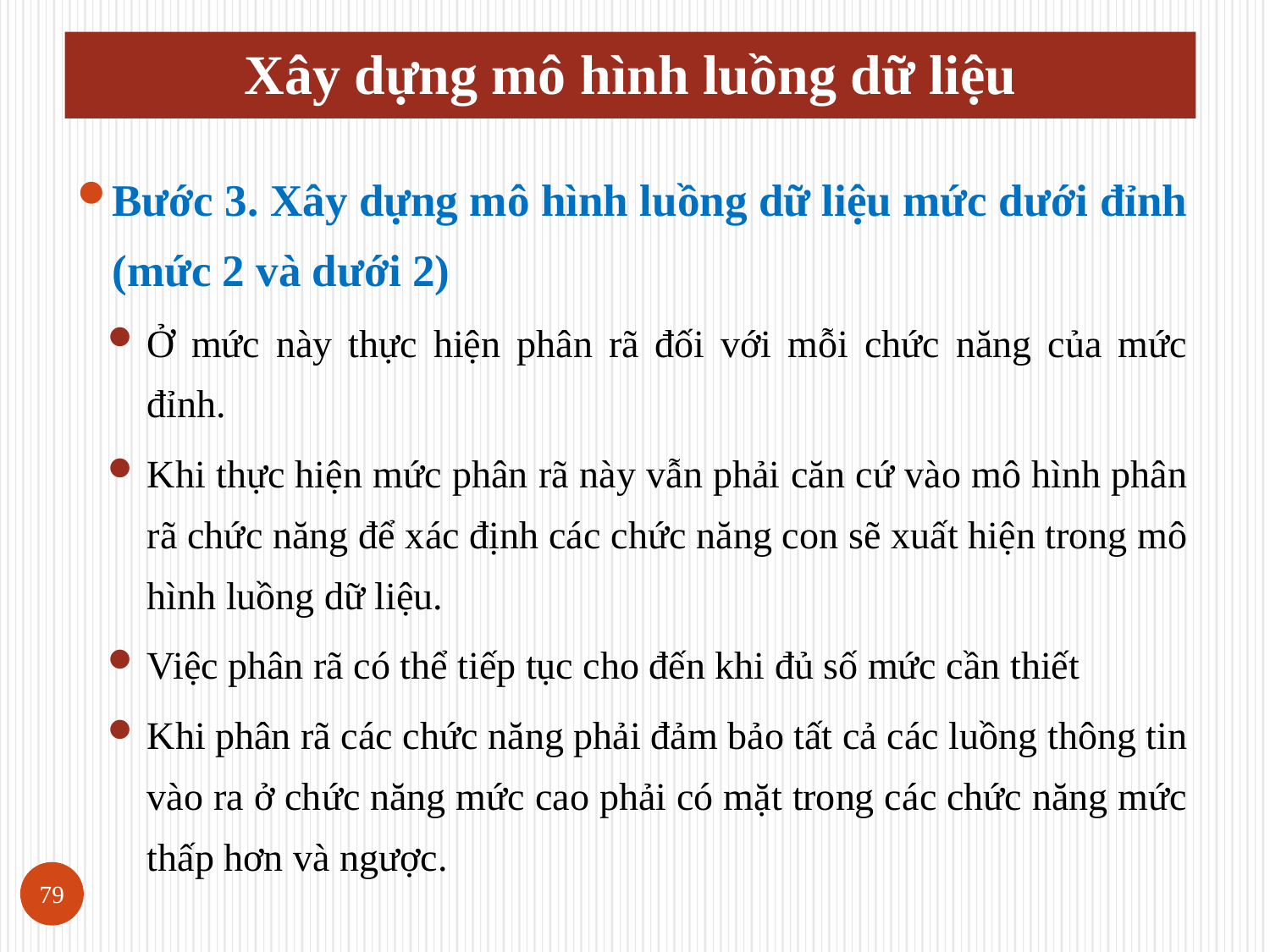

# Xây dựng mô hình luồng dữ liệu
Bước 3. Xây dựng mô hình luồng dữ liệu mức dưới đỉnh (mức 2 và dưới 2)
Ở mức này thực hiện phân rã đối với mỗi chức năng của mức đỉnh.
Khi thực hiện mức phân rã này vẫn phải căn cứ vào mô hình phân rã chức năng để xác định các chức năng con sẽ xuất hiện trong mô hình luồng dữ liệu.
Việc phân rã có thể tiếp tục cho đến khi đủ số mức cần thiết
Khi phân rã các chức năng phải đảm bảo tất cả các luồng thông tin vào ra ở chức năng mức cao phải có mặt trong các chức năng mức thấp hơn và ngược.
79